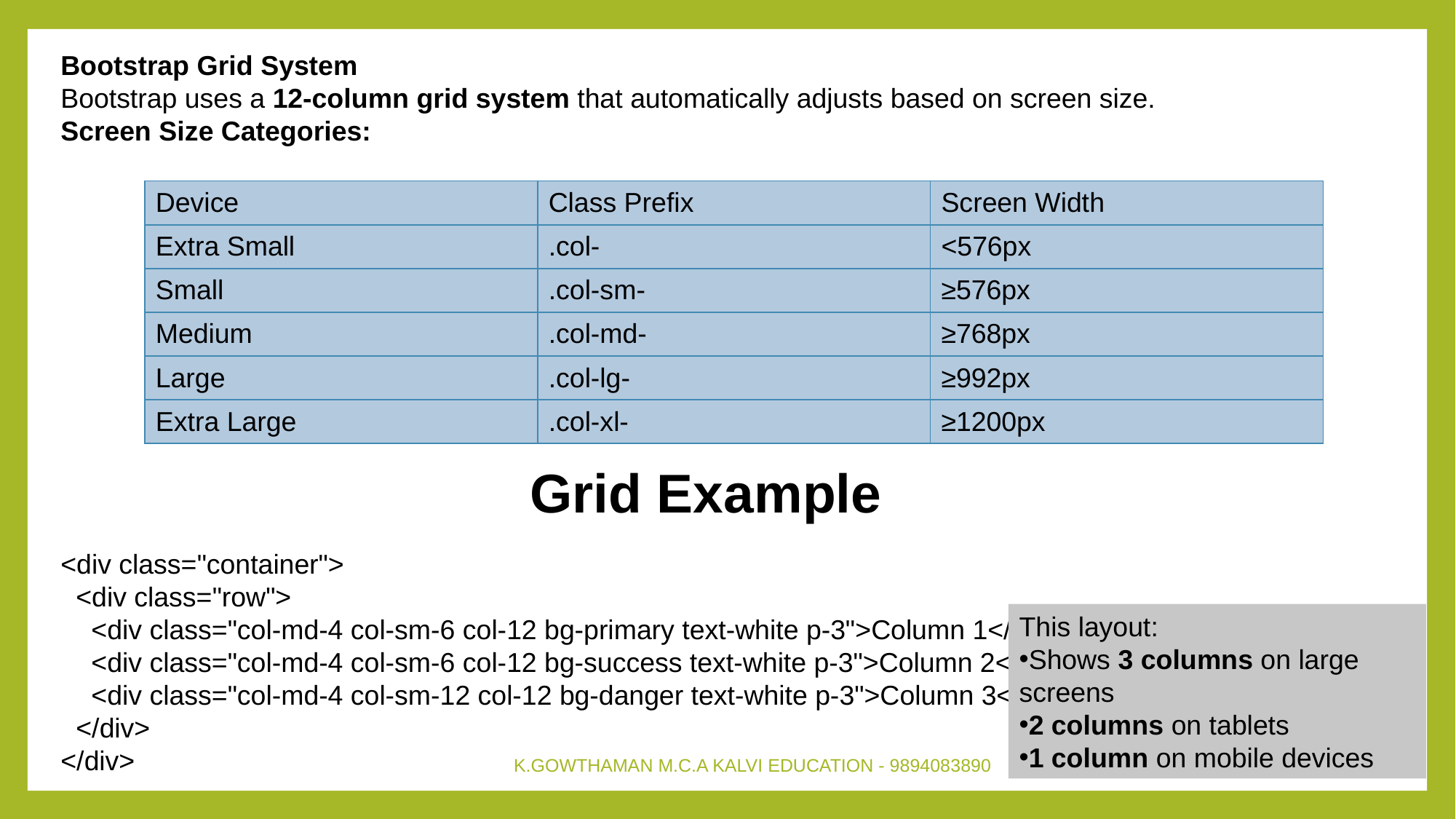

Bootstrap Grid System
Bootstrap uses a 12-column grid system that automatically adjusts based on screen size.
Screen Size Categories:
| Device | Class Prefix | Screen Width |
| --- | --- | --- |
| Extra Small | .col- | <576px |
| Small | .col-sm- | ≥576px |
| Medium | .col-md- | ≥768px |
| Large | .col-lg- | ≥992px |
| Extra Large | .col-xl- | ≥1200px |
Grid Example
<div class="container">
  <div class="row">
    <div class="col-md-4 col-sm-6 col-12 bg-primary text-white p-3">Column 1</div>
    <div class="col-md-4 col-sm-6 col-12 bg-success text-white p-3">Column 2</div>
    <div class="col-md-4 col-sm-12 col-12 bg-danger text-white p-3">Column 3</div>
  </div>
</div>
This layout:
Shows 3 columns on large screens
2 columns on tablets
1 column on mobile devices
K.GOWTHAMAN M.C.A KALVI EDUCATION - 9894083890
41